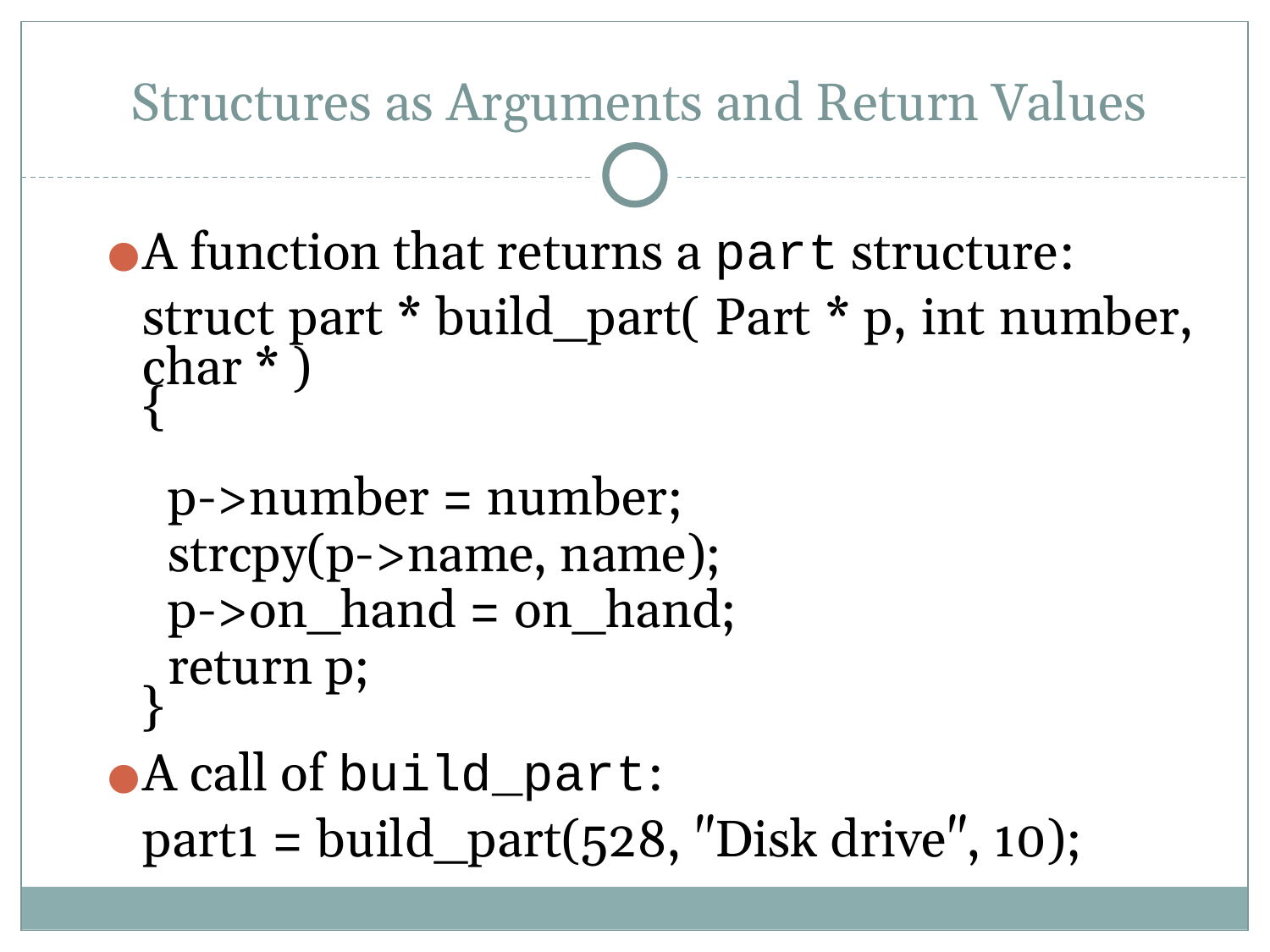

# Structures as Arguments and Return Values
A function that returns a part structure:
	struct part * build_part( Part * p, int number, char * )
	{

	  p->number = number;
	  strcpy(p->name, name);
	  p->on_hand = on_hand;
	  return p;
	}
A call of build_part:
	part1 = build_part(528, "Disk drive", 10);